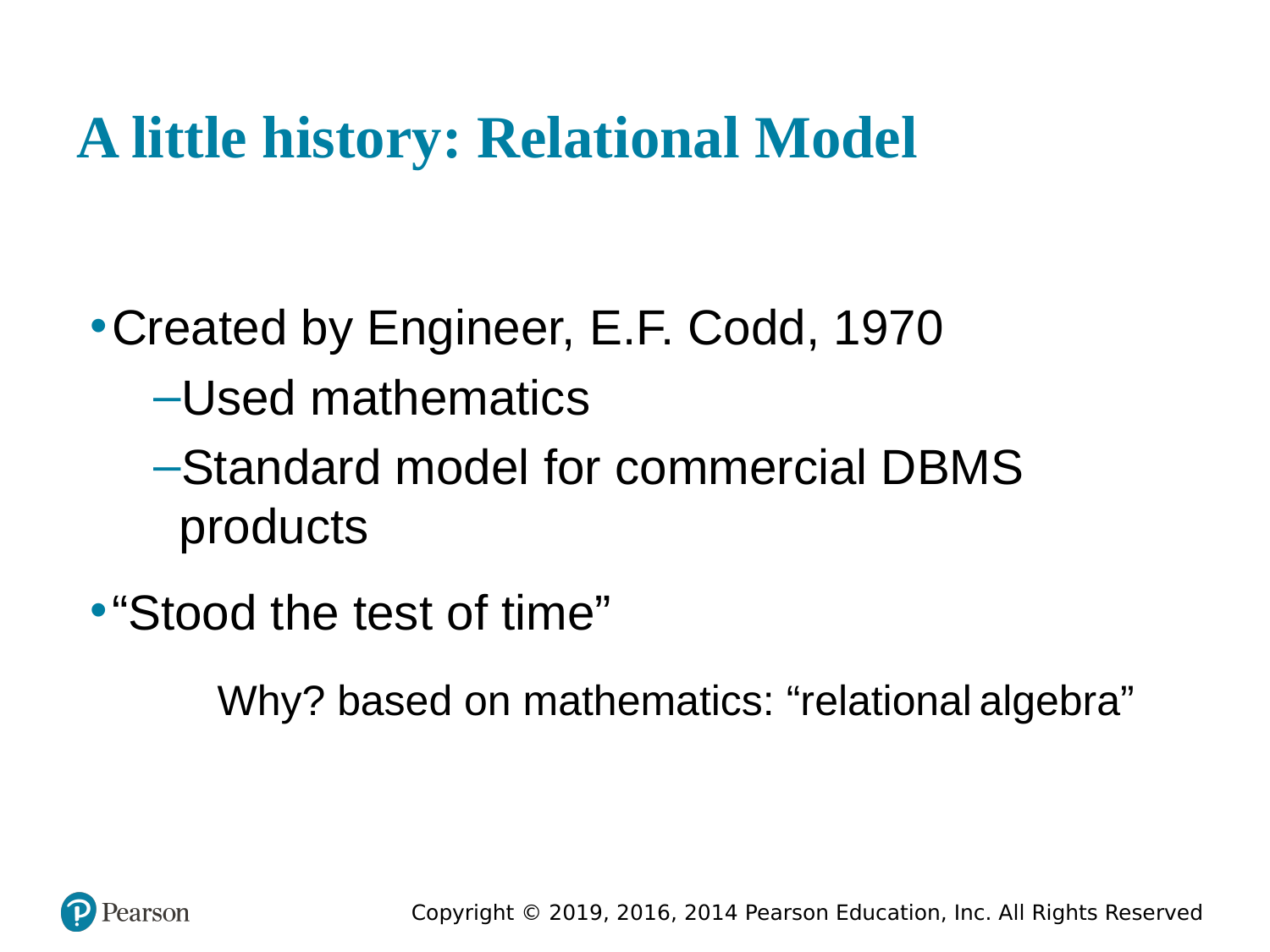

# A little history: Relational Model
Created by Engineer, E.F. Codd, 1970
Used mathematics
Standard model for commercial DBMS products
“Stood the test of time”
	Why? based on mathematics: “relational	algebra”